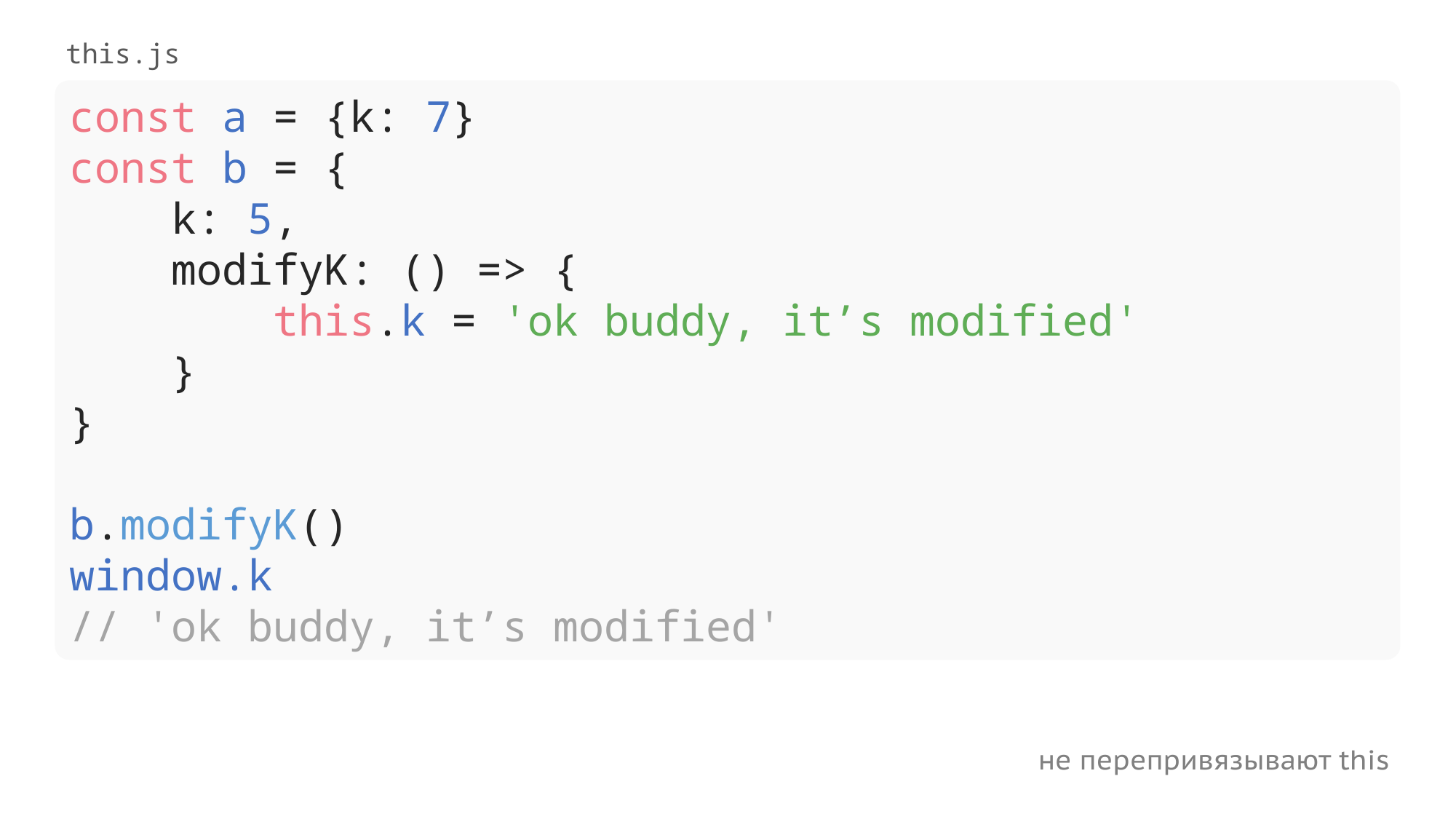

this.js
const a = {k: 7}
const b = {
    k: 5,
    modifyK: () => {
        this.k = 'ok buddy, it’s modified'
    }
}

b.modifyK()
window.k
// 'ok buddy, it’s modified'
не перепривязывают this